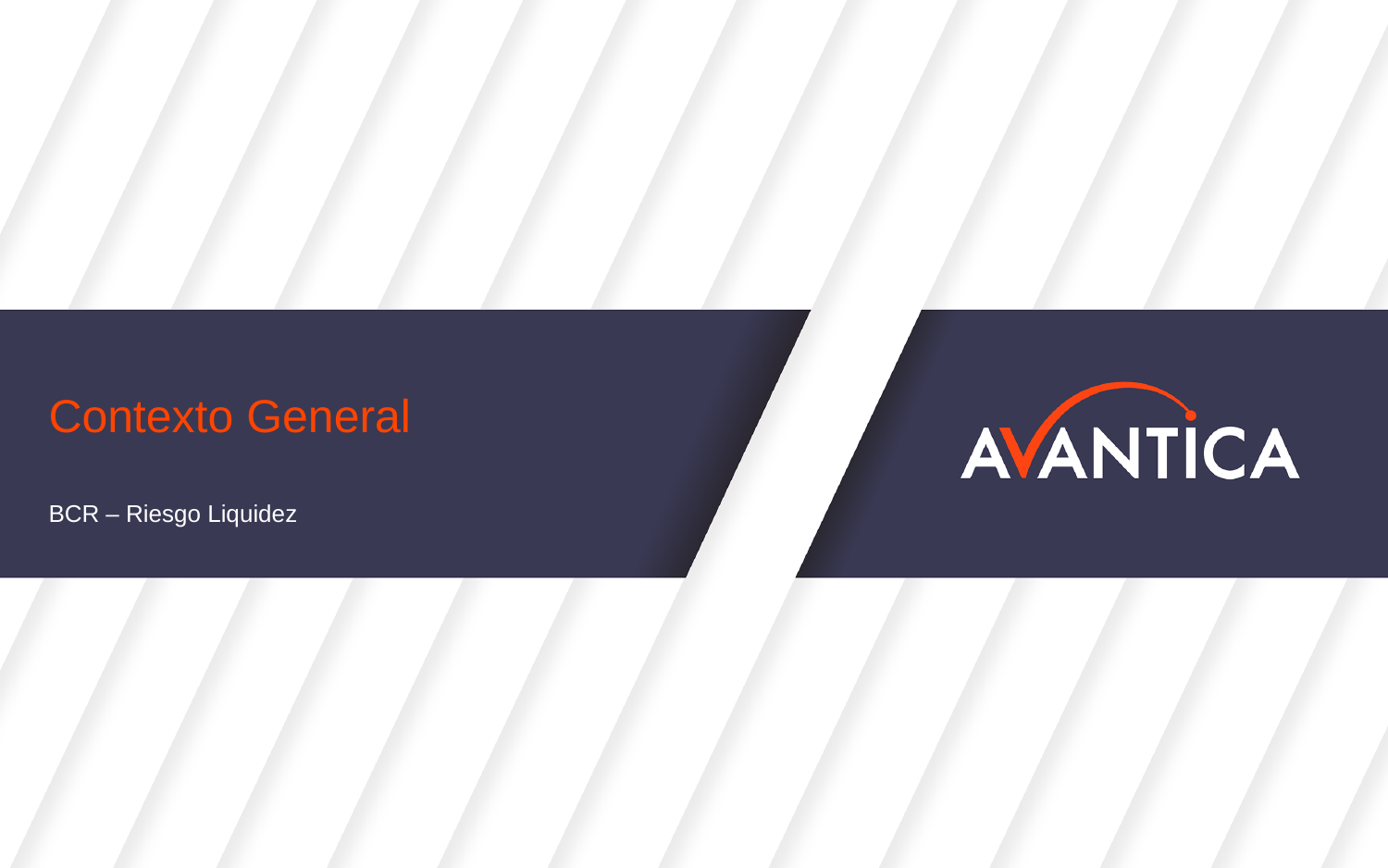

# Contexto General
BCR – Riesgo Liquidez